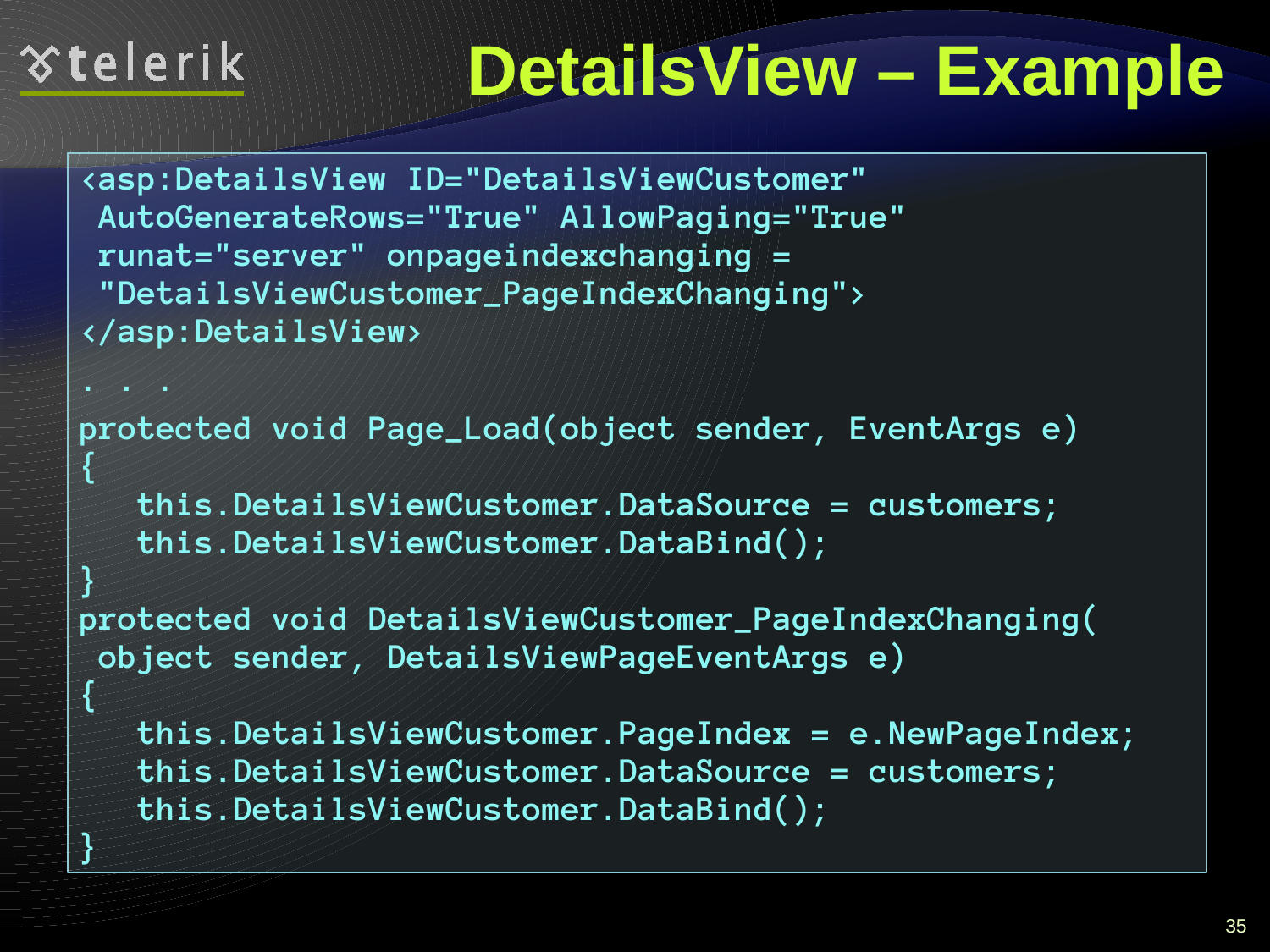

# DetailsView – Example
<asp:DetailsView ID="DetailsViewCustomer"
 AutoGenerateRows="True" AllowPaging="True"
 runat="server" onpageindexchanging =
 "DetailsViewCustomer_PageIndexChanging">
</asp:DetailsView>
. . .
protected void Page_Load(object sender, EventArgs e)
{
   this.DetailsViewCustomer.DataSource = customers;
   this.DetailsViewCustomer.DataBind();
}
protected void DetailsViewCustomer_PageIndexChanging(
 object sender, DetailsViewPageEventArgs e)
{
   this.DetailsViewCustomer.PageIndex = e.NewPageIndex;
   this.DetailsViewCustomer.DataSource = customers;
   this.DetailsViewCustomer.DataBind();
}
35